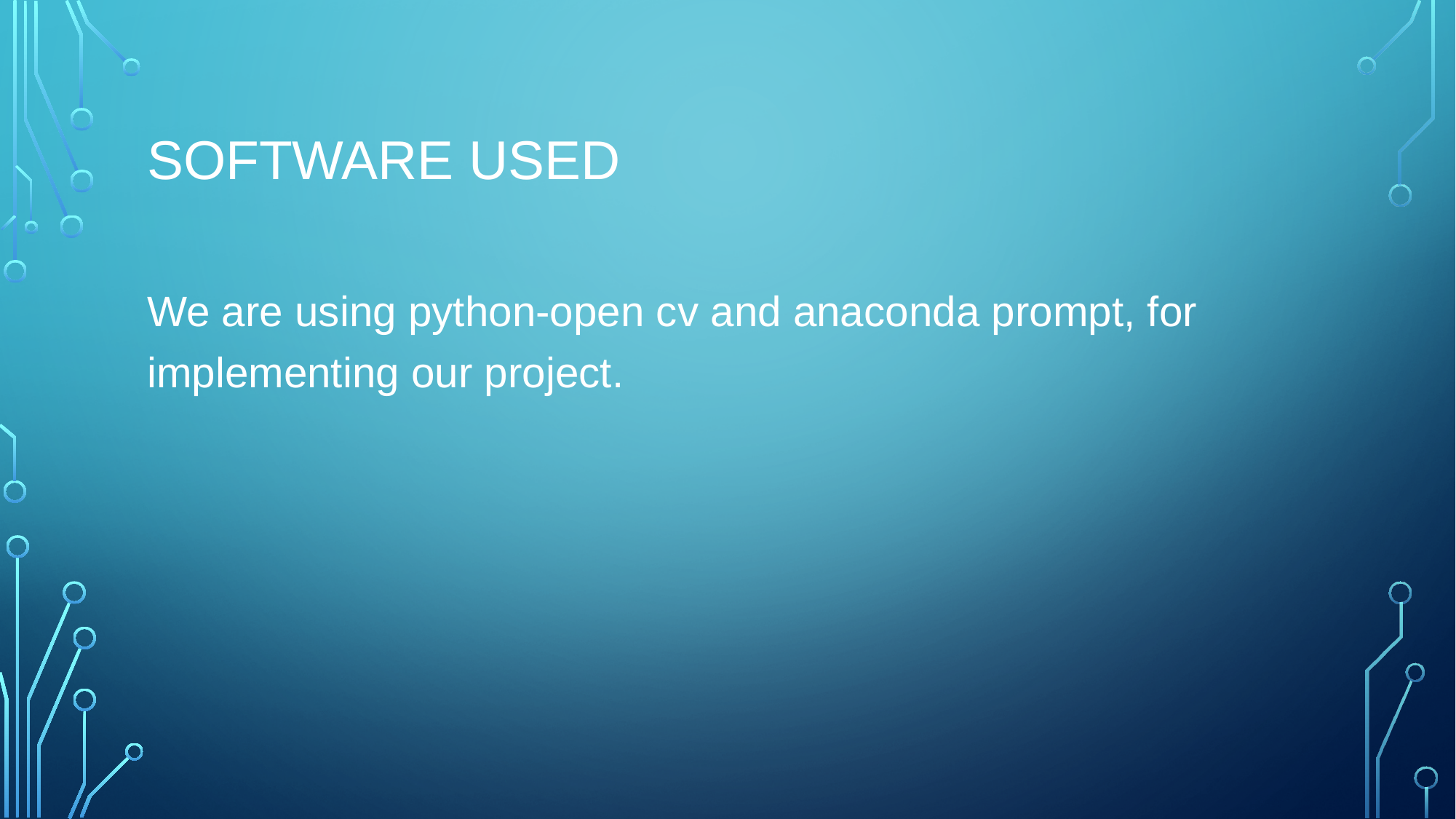

# Software used
We are using python-open cv and anaconda prompt, for implementing our project.